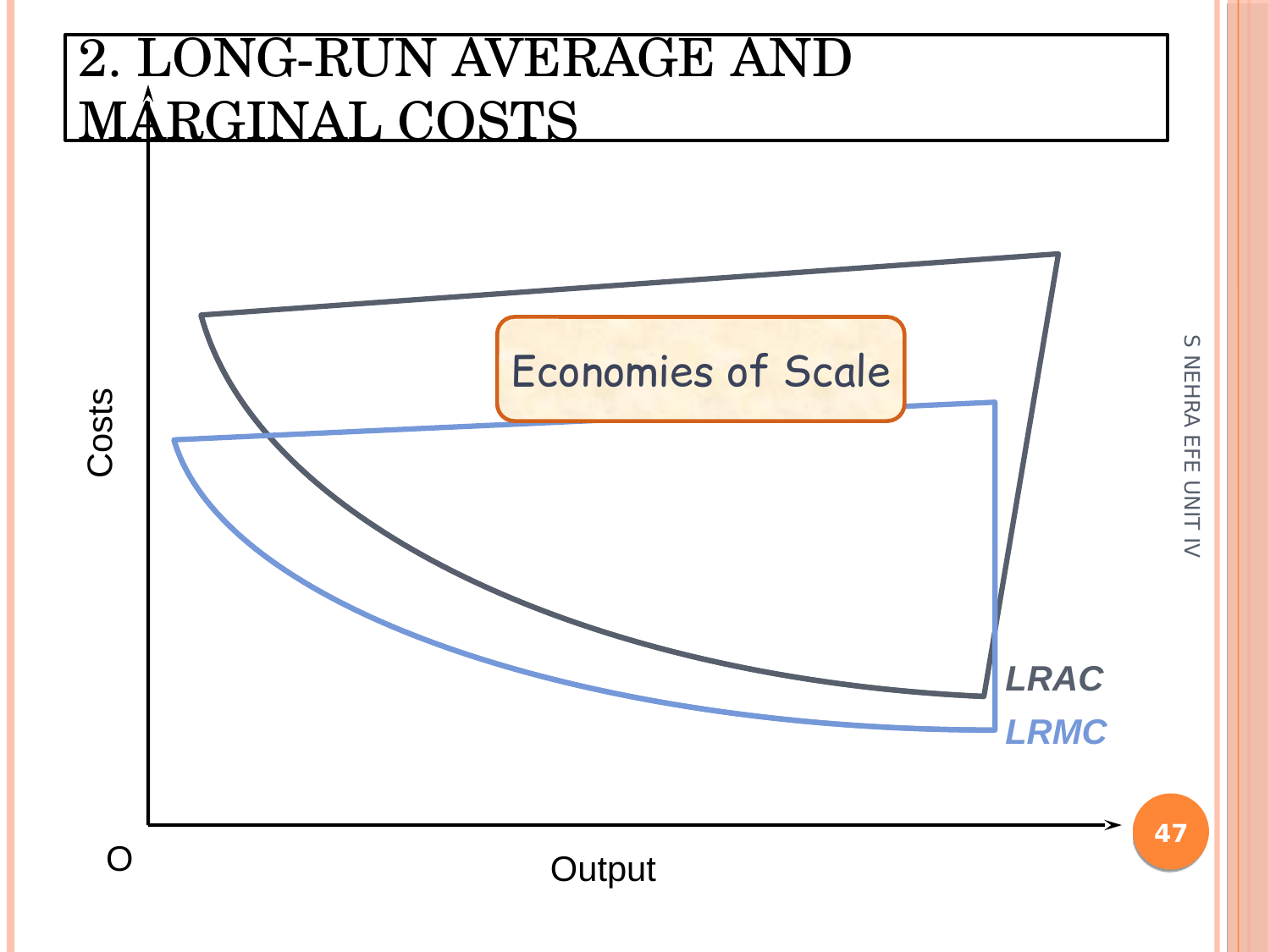

2. Long-run average and marginal costs

Economies of Scale

Costs
S NEHRA EFE UNIT IV
LRAC
LRMC
47

O
Output